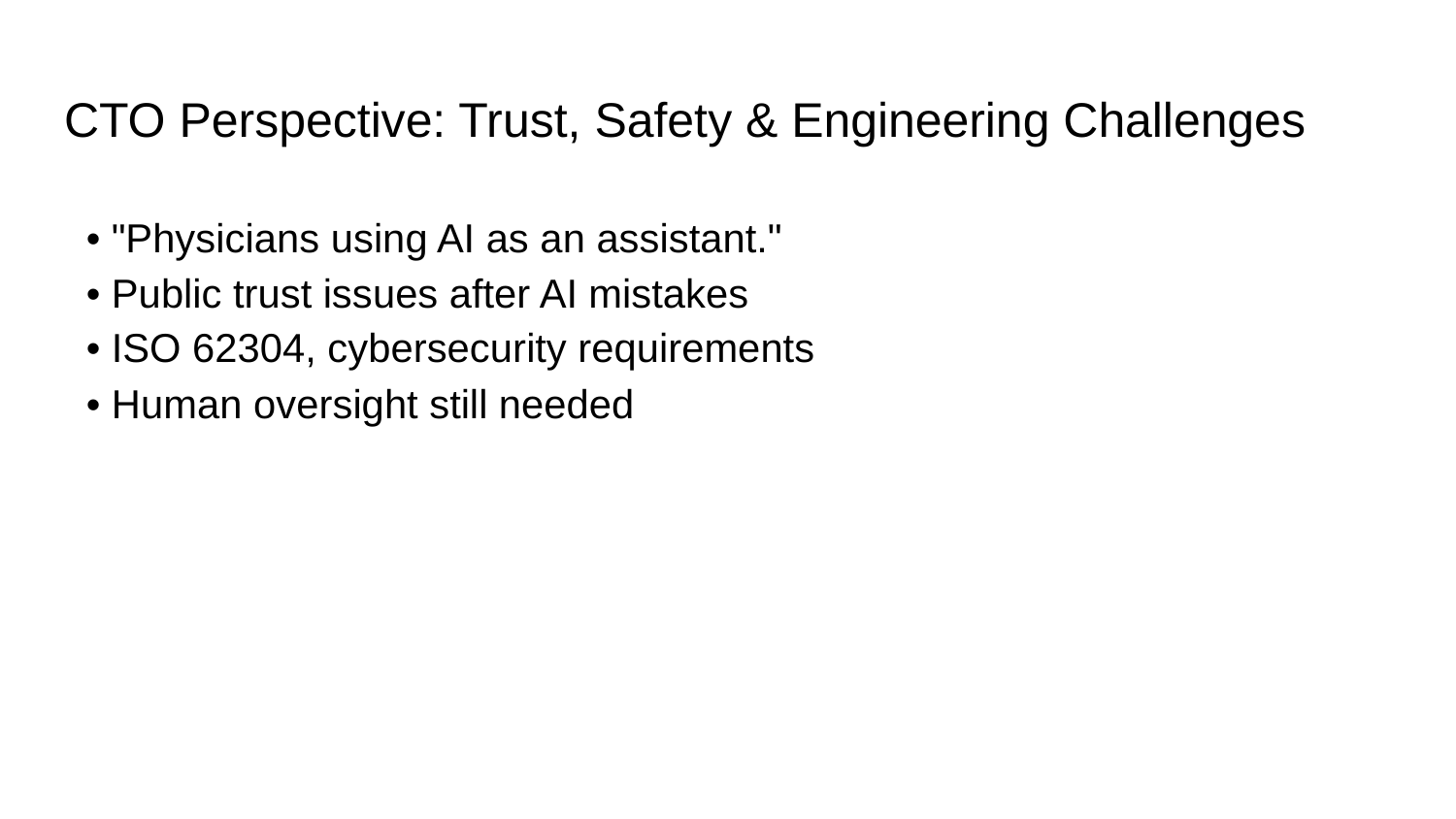

# CTO Perspective: Trust, Safety & Engineering Challenges

• "Physicians using AI as an assistant."
• Public trust issues after AI mistakes
• ISO 62304, cybersecurity requirements
• Human oversight still needed